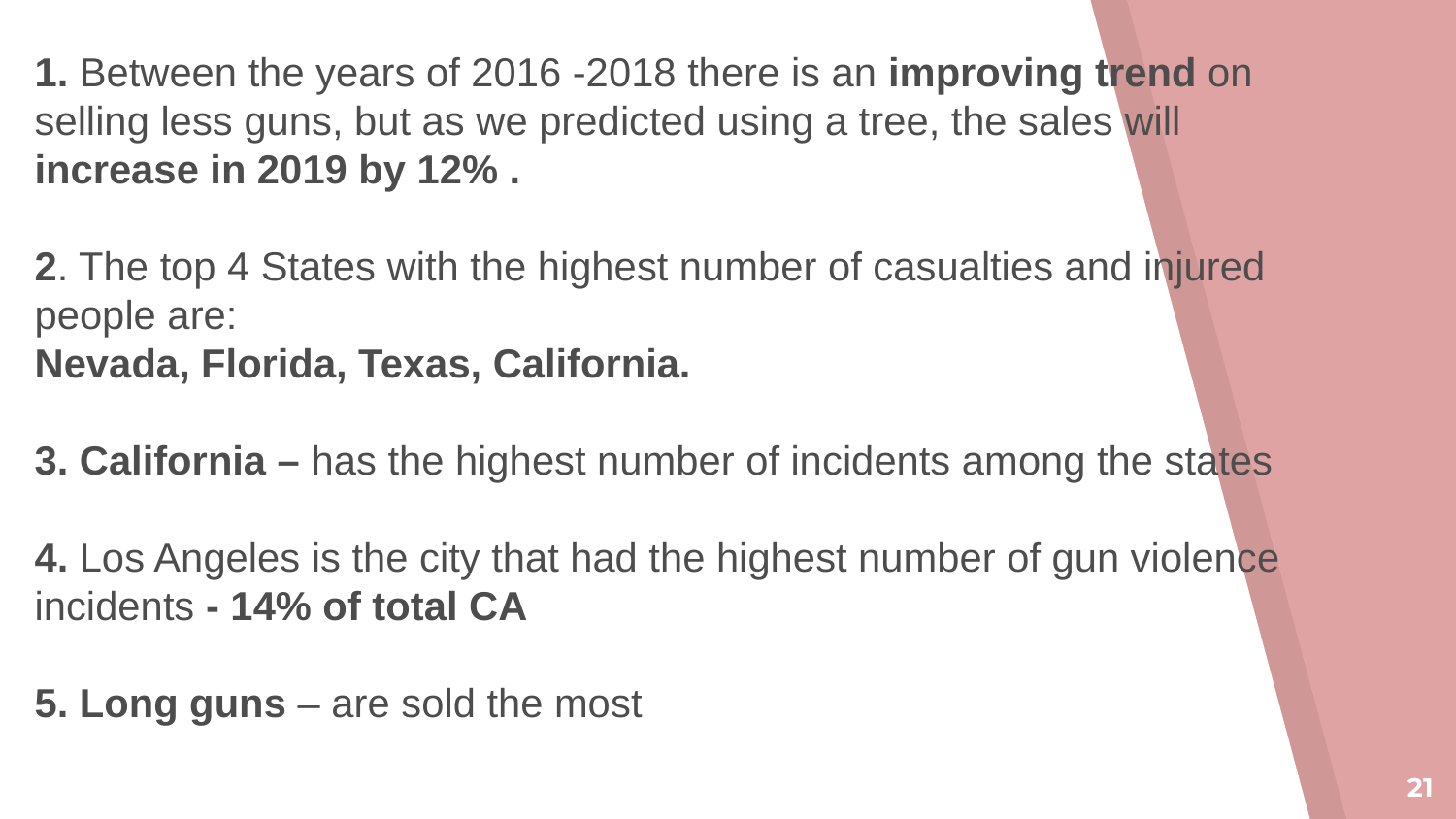

1. Between the years of 2016 -2018 there is an improving trend on selling less guns, but as we predicted using a tree, the sales will increase in 2019 by 12% .

2. The top 4 States with the highest number of casualties and injured people are:
Nevada, Florida, Texas, California.

3. California – has the highest number of incidents among the states

4. Los Angeles is the city that had the highest number of gun violence incidents - 14% of total CA

5. Long guns – are sold the most
21